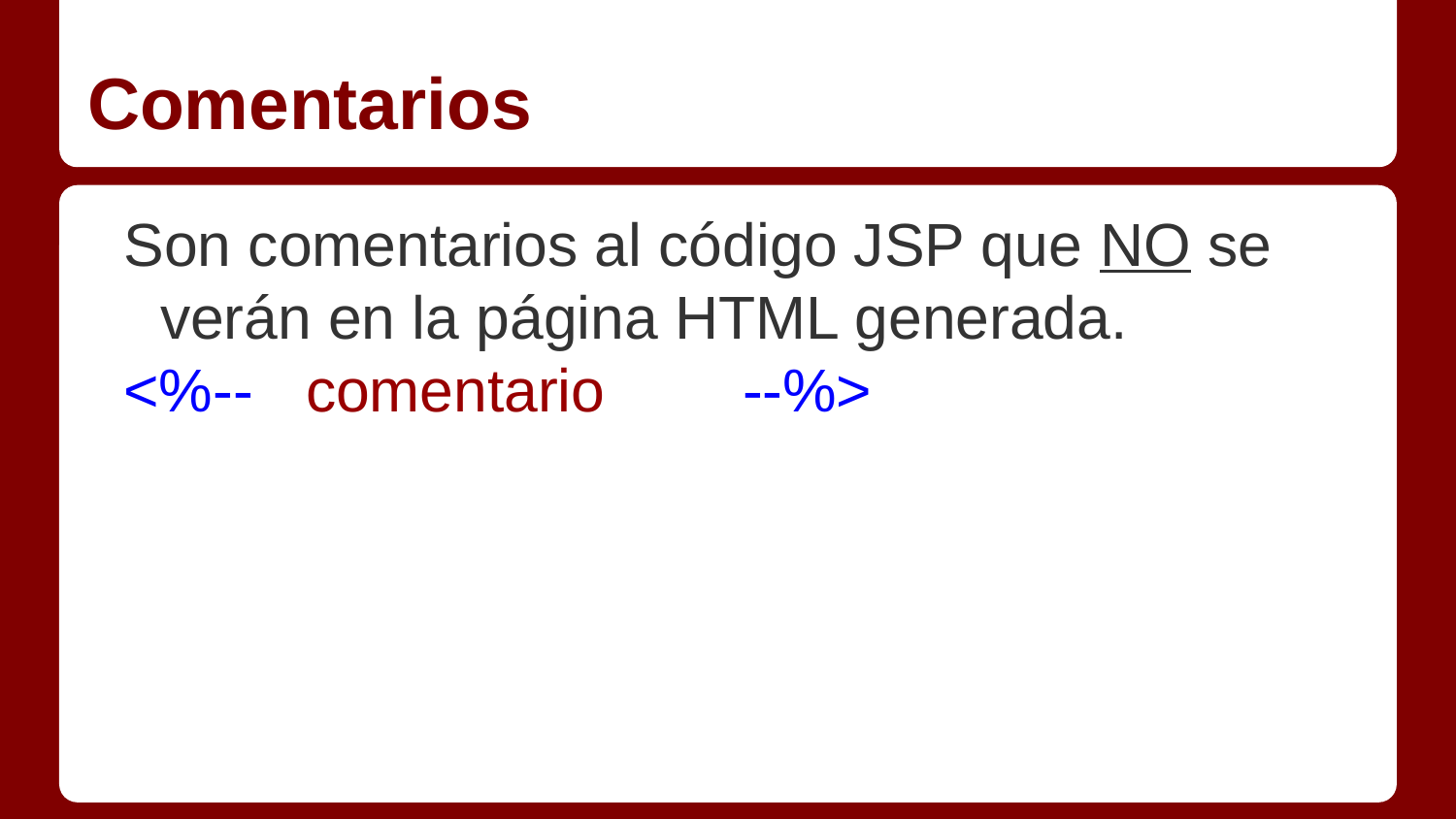

# Comentarios
Son comentarios al código JSP que NO se verán en la página HTML generada.
<%-- 	comentario 	--%>